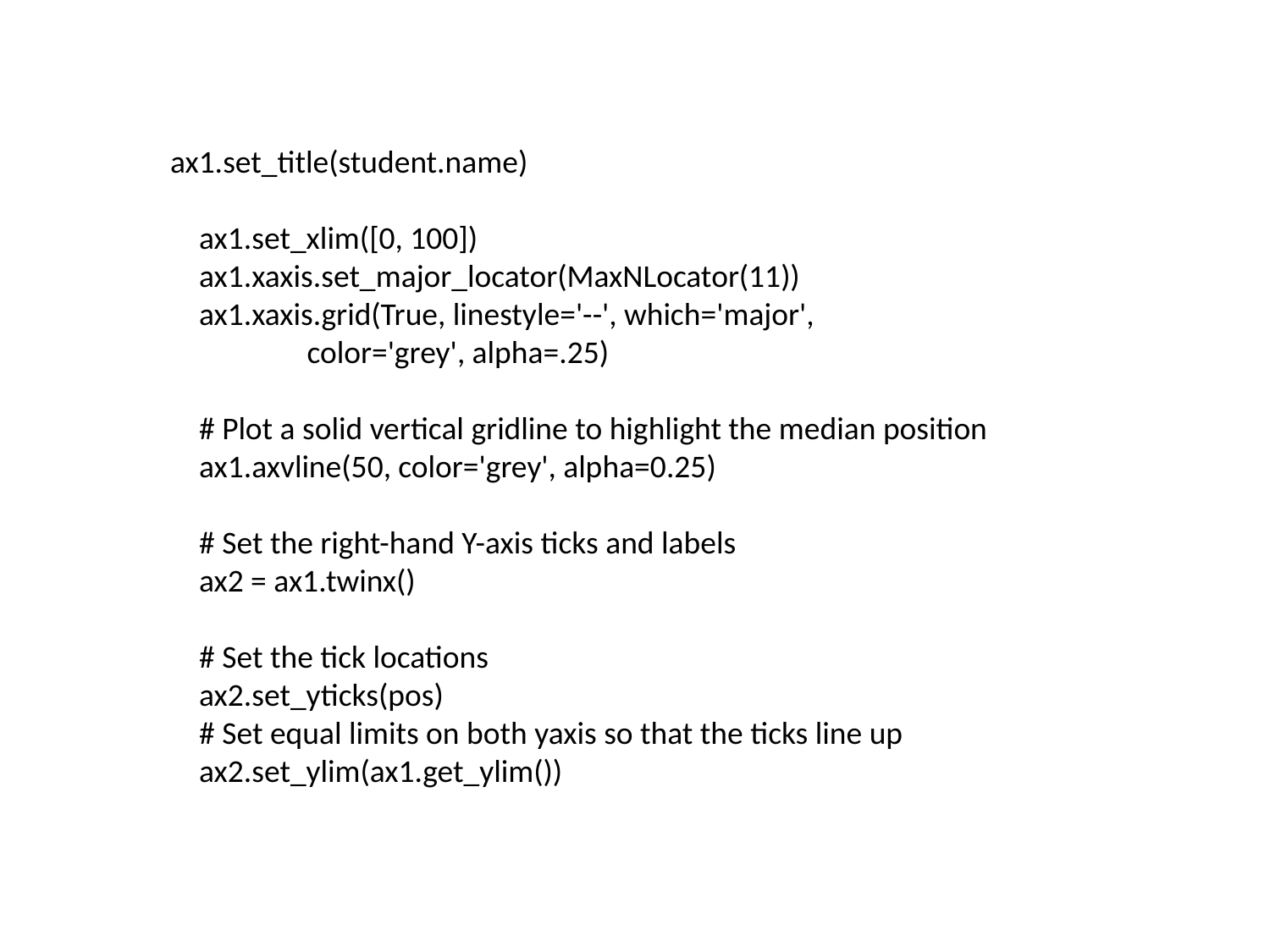

ax1.set_title(student.name)

    ax1.set_xlim([0, 100])
    ax1.xaxis.set_major_locator(MaxNLocator(11))
    ax1.xaxis.grid(True, linestyle='--', which='major',
                   color='grey', alpha=.25)

    # Plot a solid vertical gridline to highlight the median position
    ax1.axvline(50, color='grey', alpha=0.25)

    # Set the right-hand Y-axis ticks and labels
    ax2 = ax1.twinx()

    # Set the tick locations
    ax2.set_yticks(pos)
    # Set equal limits on both yaxis so that the ticks line up
    ax2.set_ylim(ax1.get_ylim())